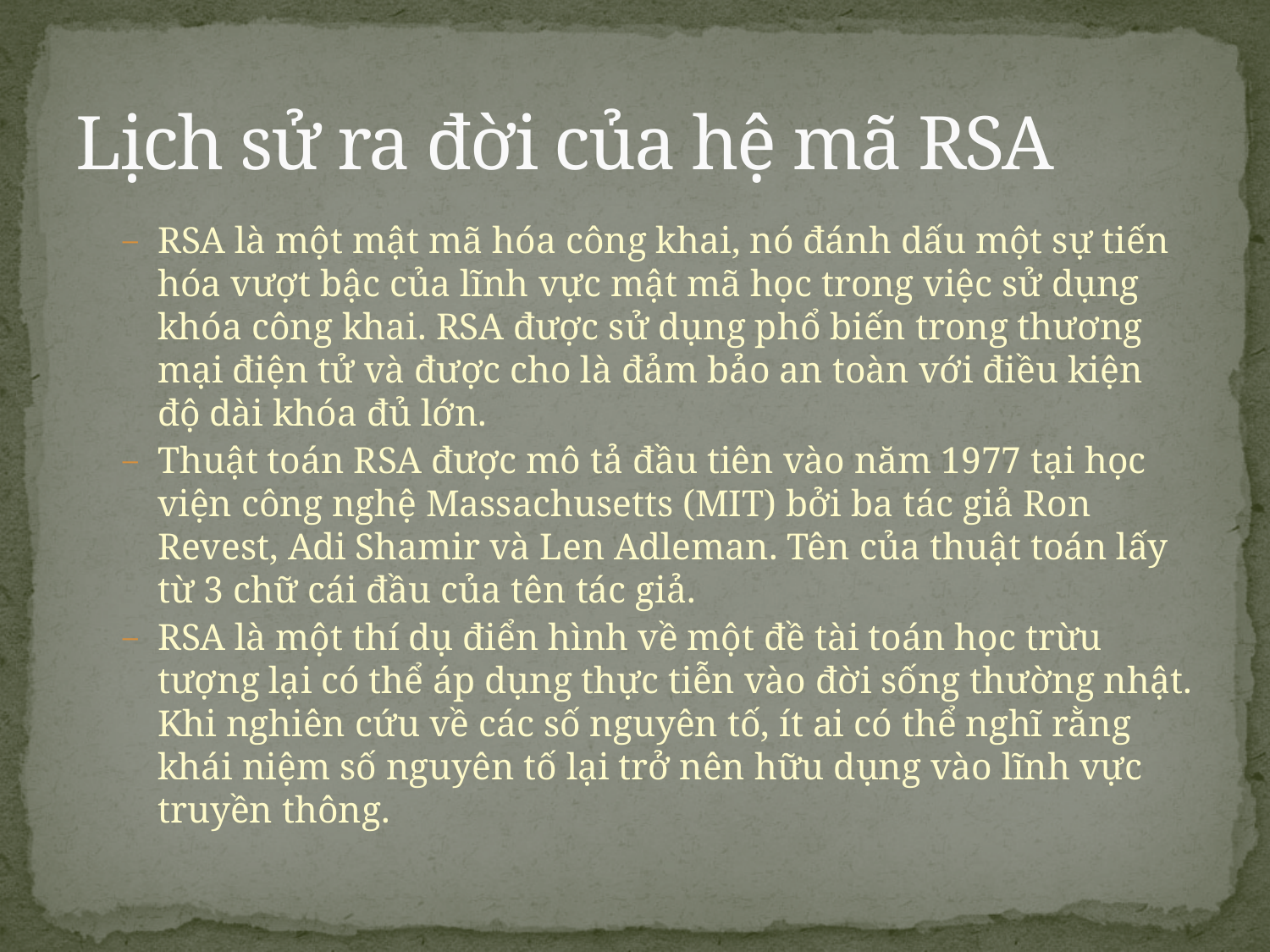

# Lịch sử ra đời của hệ mã RSA
RSA là một mật mã hóa công khai, nó đánh dấu một sự tiến hóa vượt bậc của lĩnh vực mật mã học trong việc sử dụng khóa công khai. RSA được sử dụng phổ biến trong thương mại điện tử và được cho là đảm bảo an toàn với điều kiện độ dài khóa đủ lớn.
Thuật toán RSA được mô tả đầu tiên vào năm 1977 tại học viện công nghệ Massachusetts (MIT) bởi ba tác giả Ron Revest, Adi Shamir và Len Adleman. Tên của thuật toán lấy từ 3 chữ cái đầu của tên tác giả.
RSA là một thí dụ điển hình về một đề tài toán học trừu tượng lại có thể áp dụng thực tiễn vào đời sống thường nhật. Khi nghiên cứu về các số nguyên tố, ít ai có thể nghĩ rằng khái niệm số nguyên tố lại trở nên hữu dụng vào lĩnh vực truyền thông.